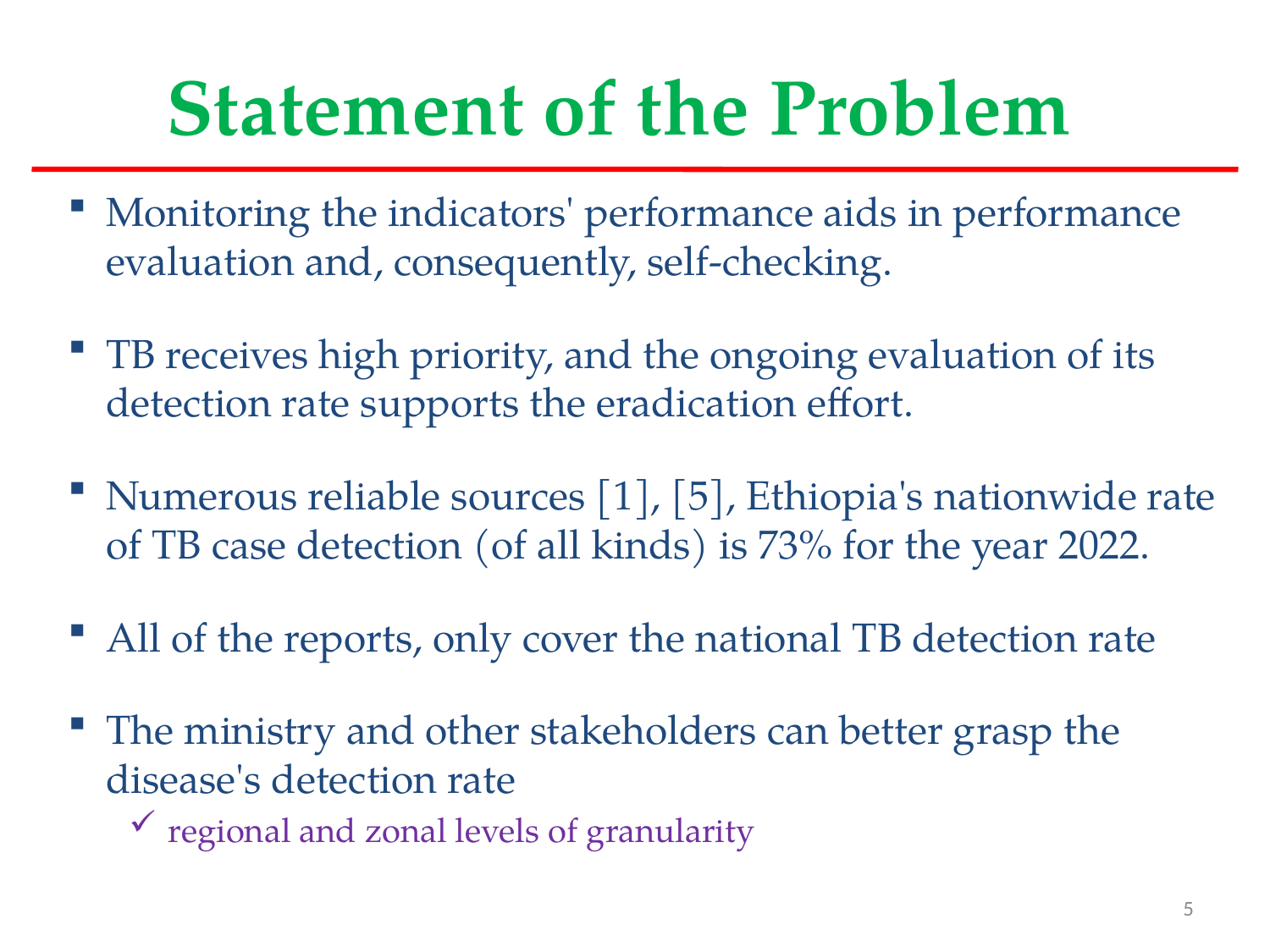

# Statement of the Problem
Monitoring the indicators' performance aids in performance evaluation and, consequently, self-checking.

TB receives high priority, and the ongoing evaluation of its detection rate supports the eradication effort.

Numerous reliable sources [1], [5], Ethiopia's nationwide rate of TB case detection (of all kinds) is 73% for the year 2022.

All of the reports, only cover the national TB detection rate

The ministry and other stakeholders can better grasp the disease's detection rate
 regional and zonal levels of granularity
5